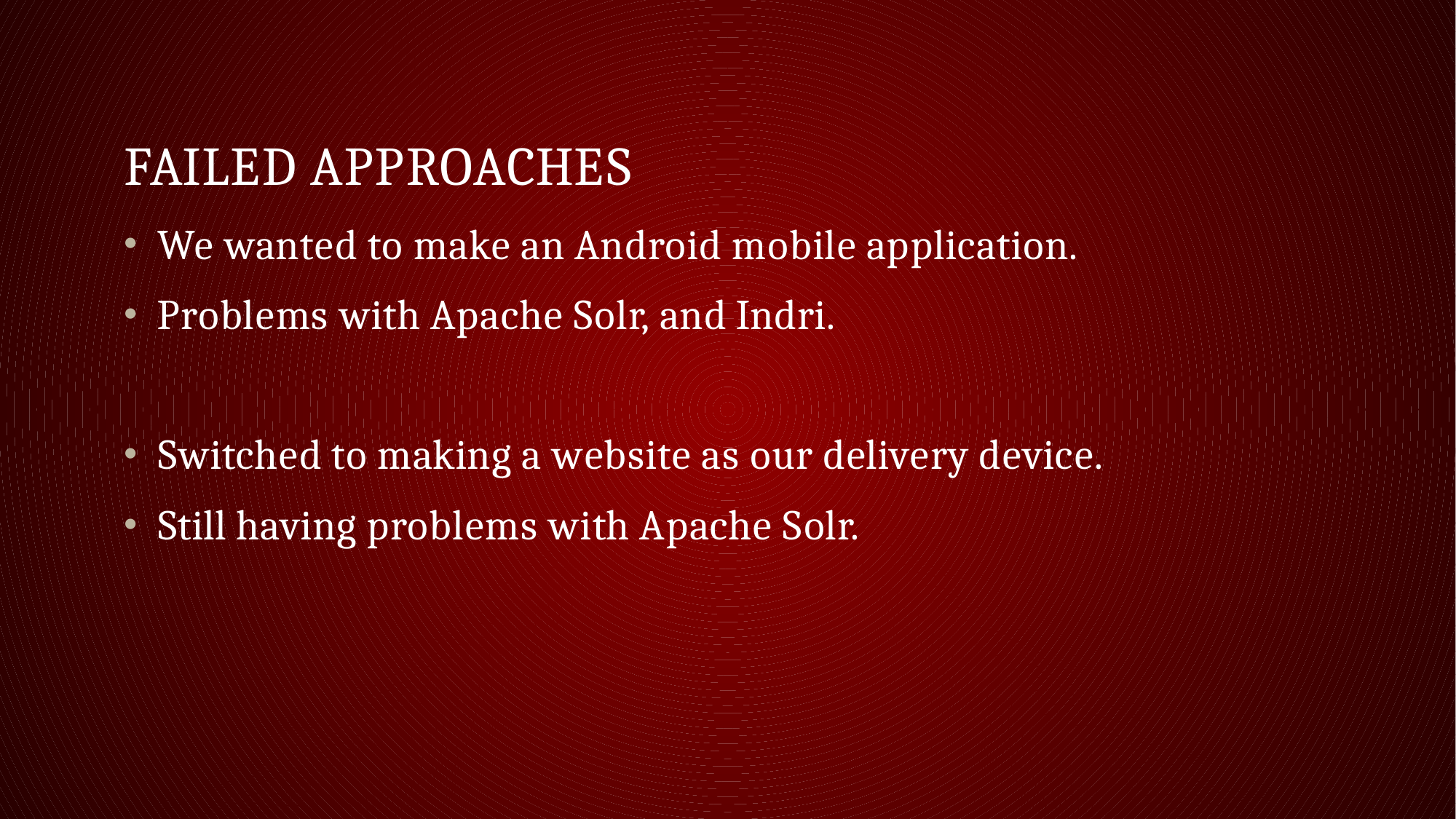

# Failed approaches
We wanted to make an Android mobile application.
Problems with Apache Solr, and Indri.

Switched to making a website as our delivery device.
Still having problems with Apache Solr.